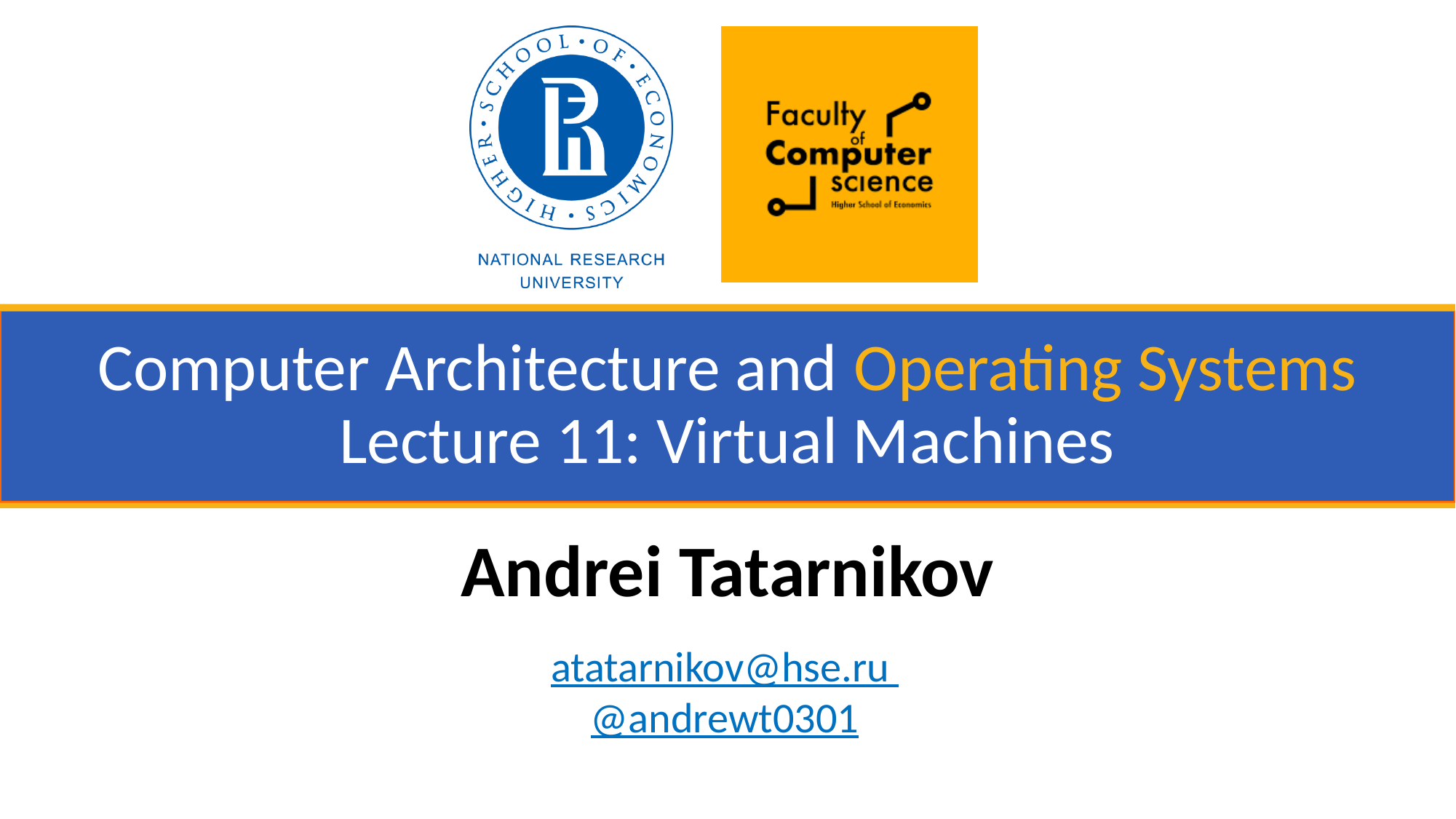

# Computer Architecture and Operating Systems Lecture 11: Virtual Machines
Andrei Tatarnikov
atatarnikov@hse.ru
@andrewt0301